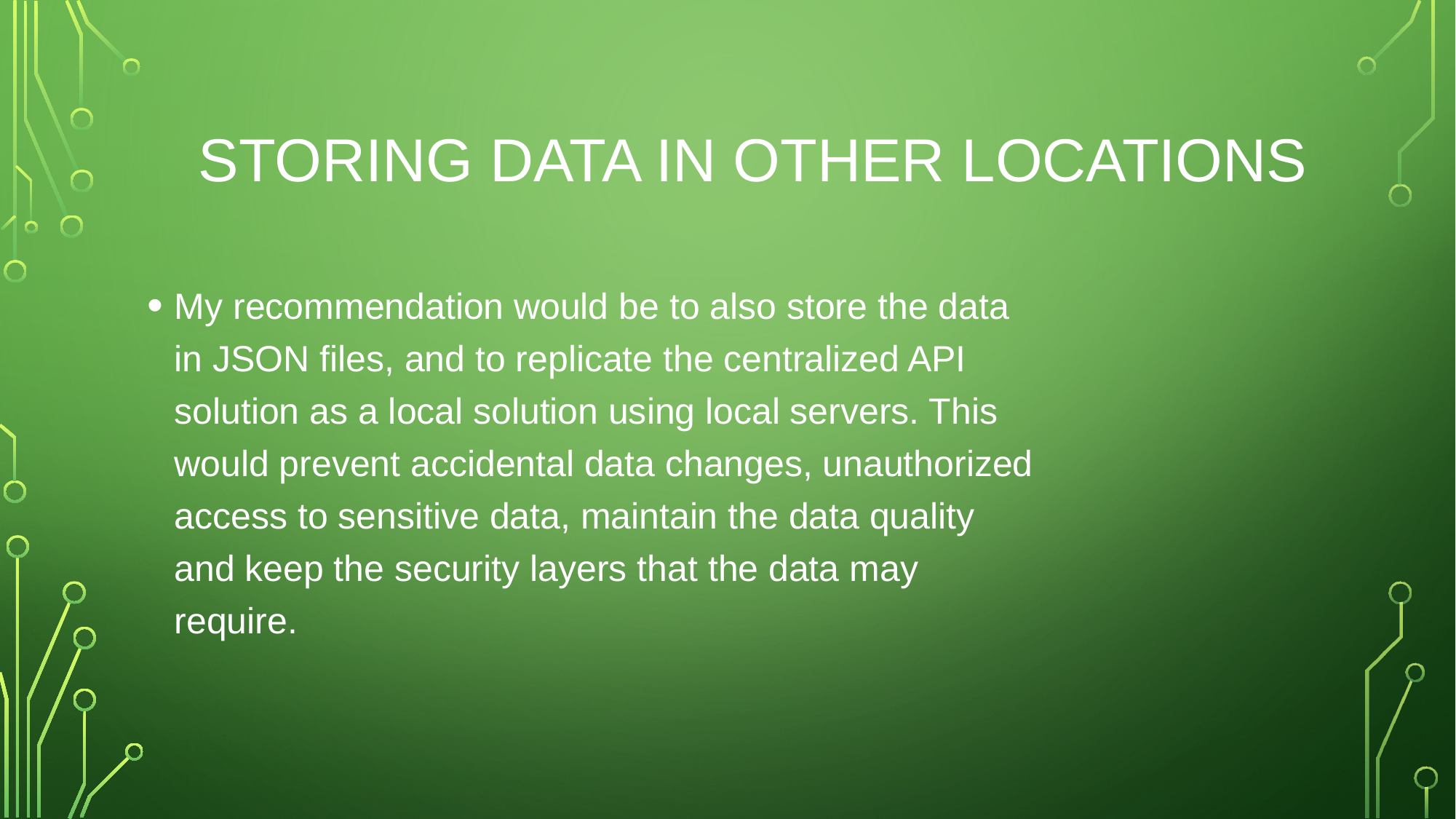

# Storing data in other locations
My recommendation would be to also store the data in JSON files, and to replicate the centralized API solution as a local solution using local servers. This would prevent accidental data changes, unauthorized access to sensitive data, maintain the data quality and keep the security layers that the data may require.